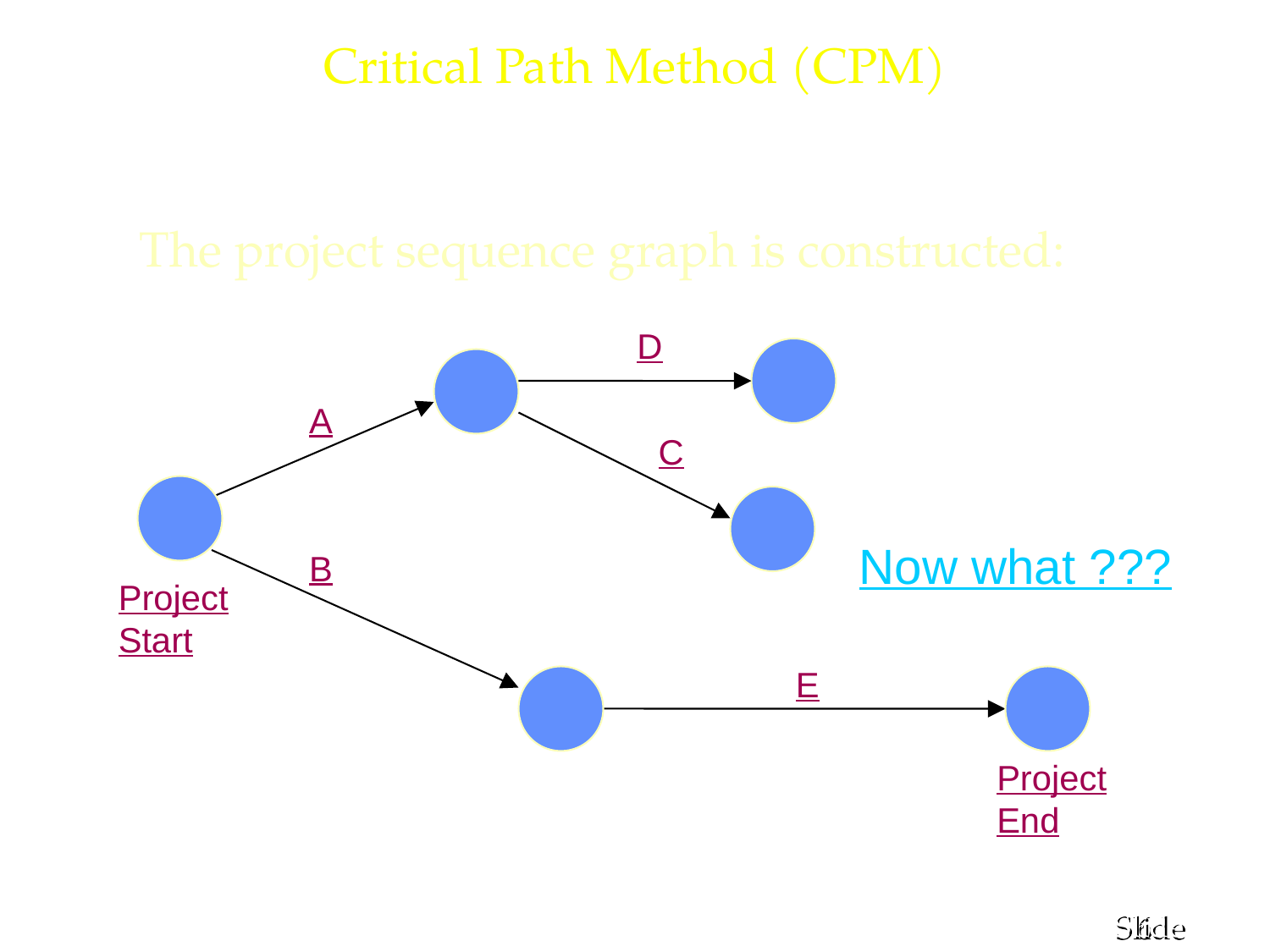

# Critical Path Method (CPM)
The project sequence graph is constructed:
D

A

C

Now what ???
B

Project
Start
E

Project
End